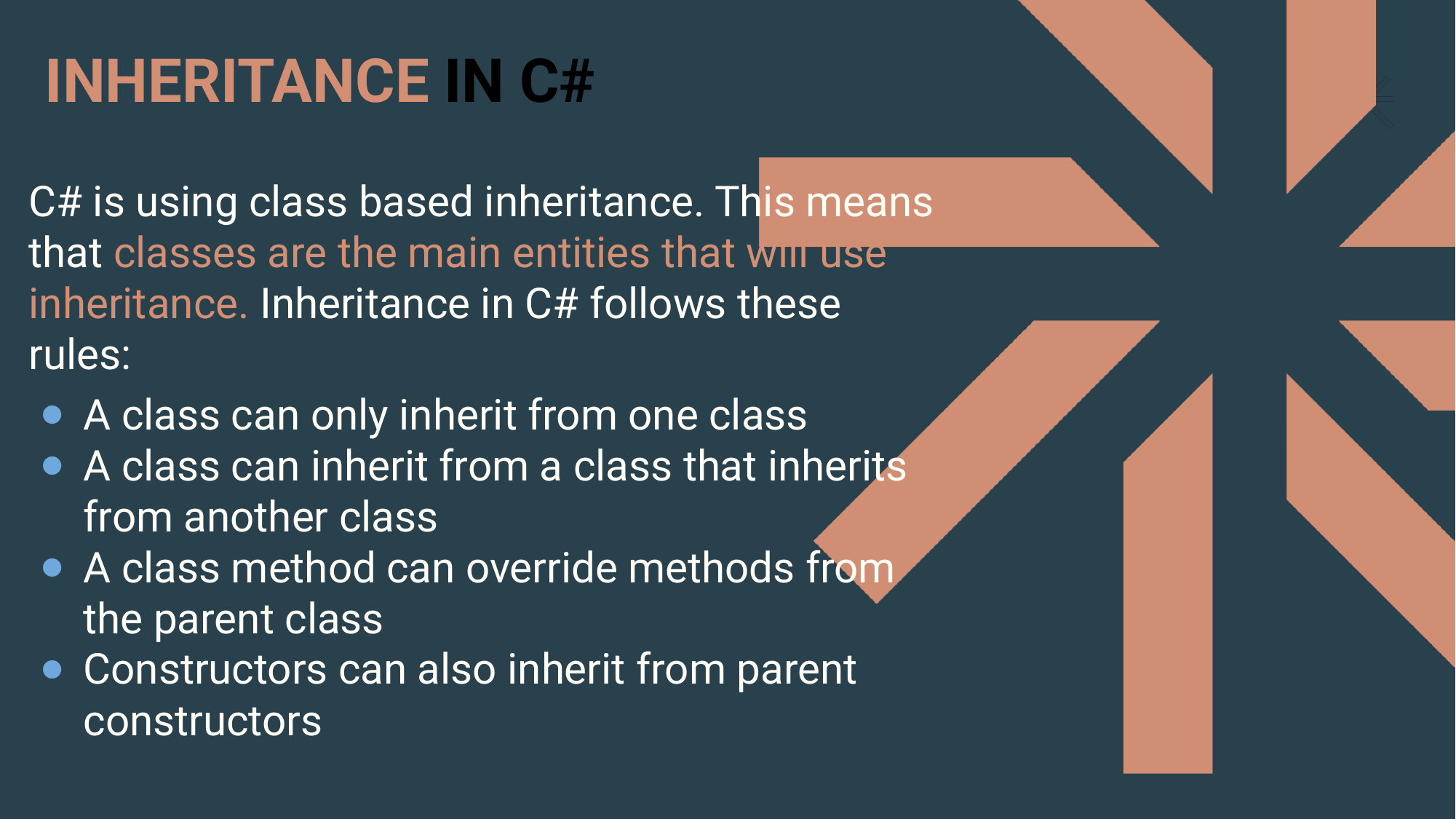

# INHERITANCE IN C#
C# is using class based inheritance. This means that classes are the main entities that will use inheritance. Inheritance in C# follows these rules:
A class can only inherit from one class
A class can inherit from a class that inherits from another class
A class method can override methods from the parent class
Constructors can also inherit from parent constructors